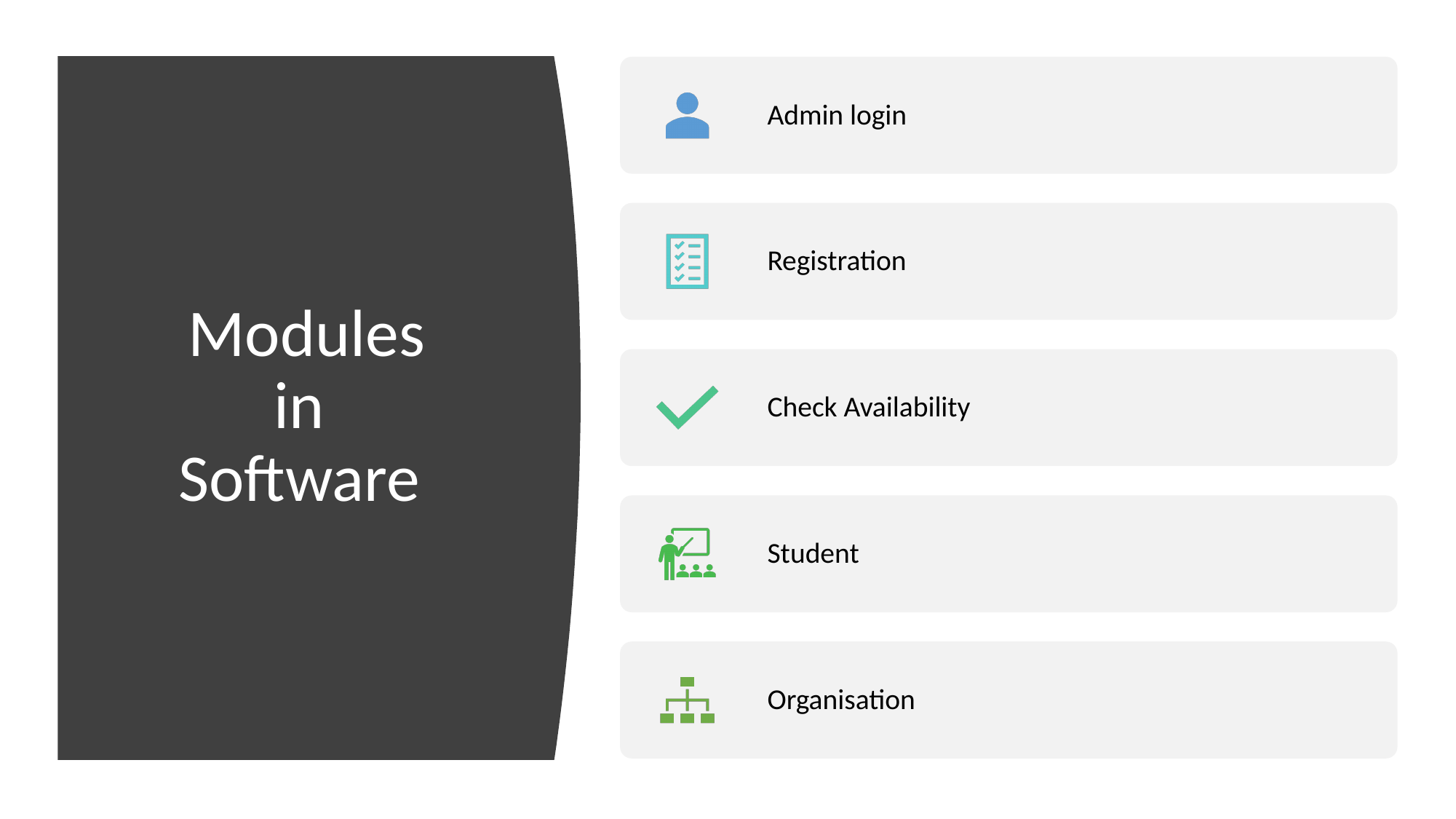

Admin login
Registration
Check Availability
Student
Organisation

# Modules in Software